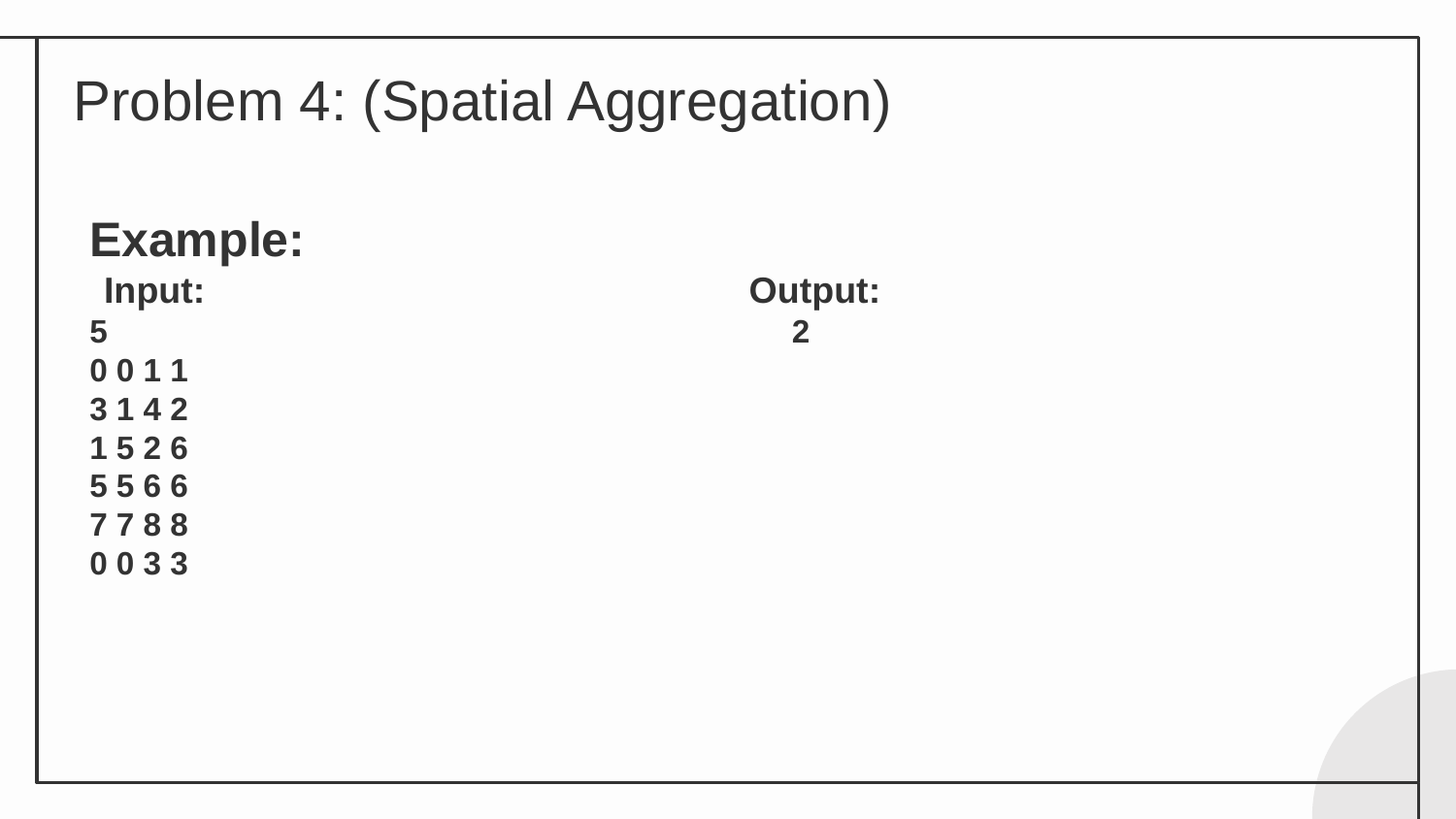

# Problem 4: (Spatial Aggregation)
Example:
	Input:	Output:
5		2
0 0 1 1
3 1 4 2
1 5 2 6
5 5 6 6
7 7 8 8
0 0 3 3